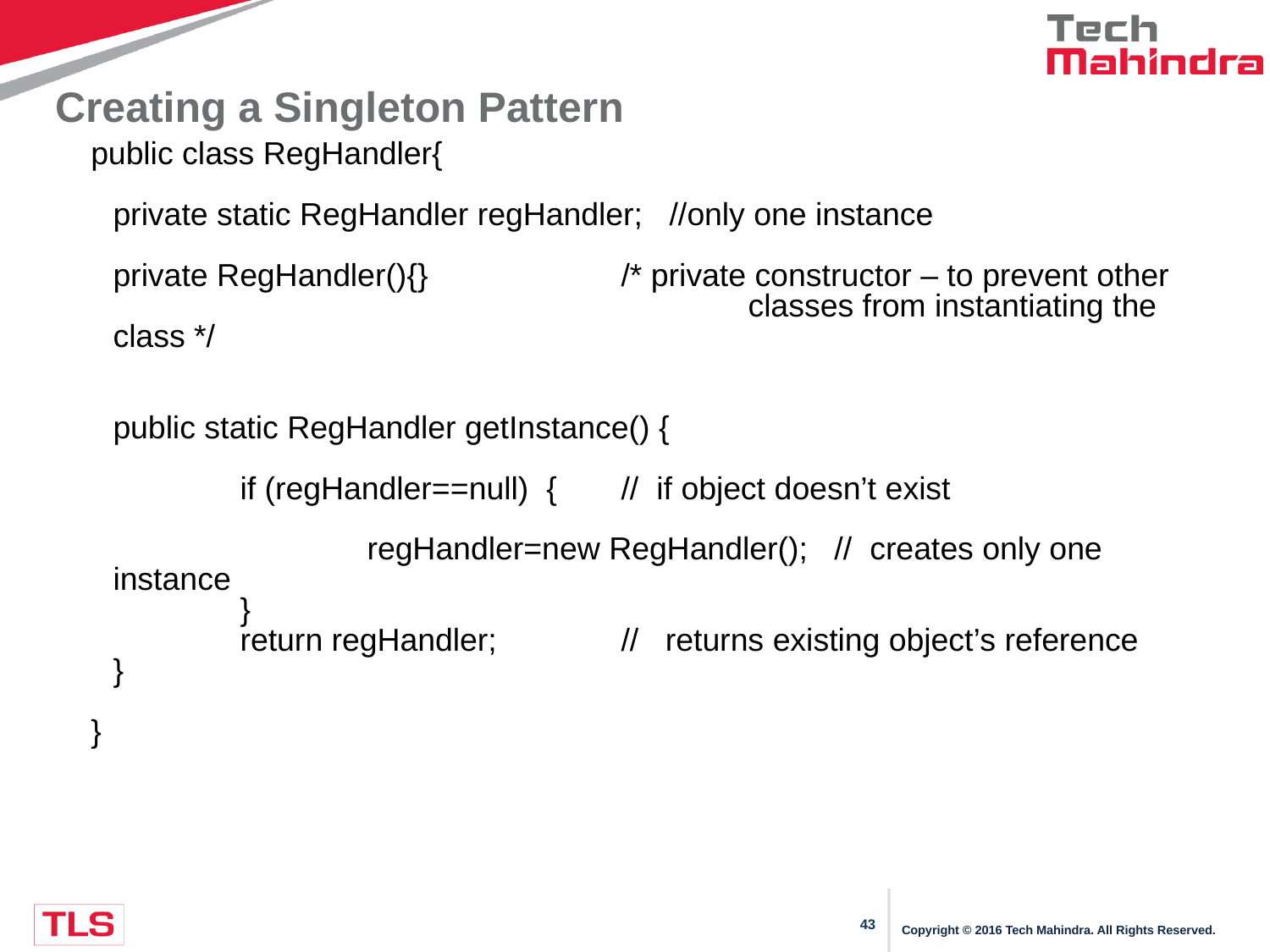

# Creating a Singleton Pattern
public class RegHandler{

	private static RegHandler regHandler;   //only one instance

	private RegHandler(){} 		/* private constructor – to prevent other 					classes from instantiating the class */

	public static RegHandler getInstance() {

		if (regHandler==null)  { 	//  if object doesn’t exist

			regHandler=new RegHandler();   //  creates only one instance
		}
		return regHandler;	//   returns existing object’s reference
	}

}

Copyright © 2016 Tech Mahindra. All Rights Reserved.